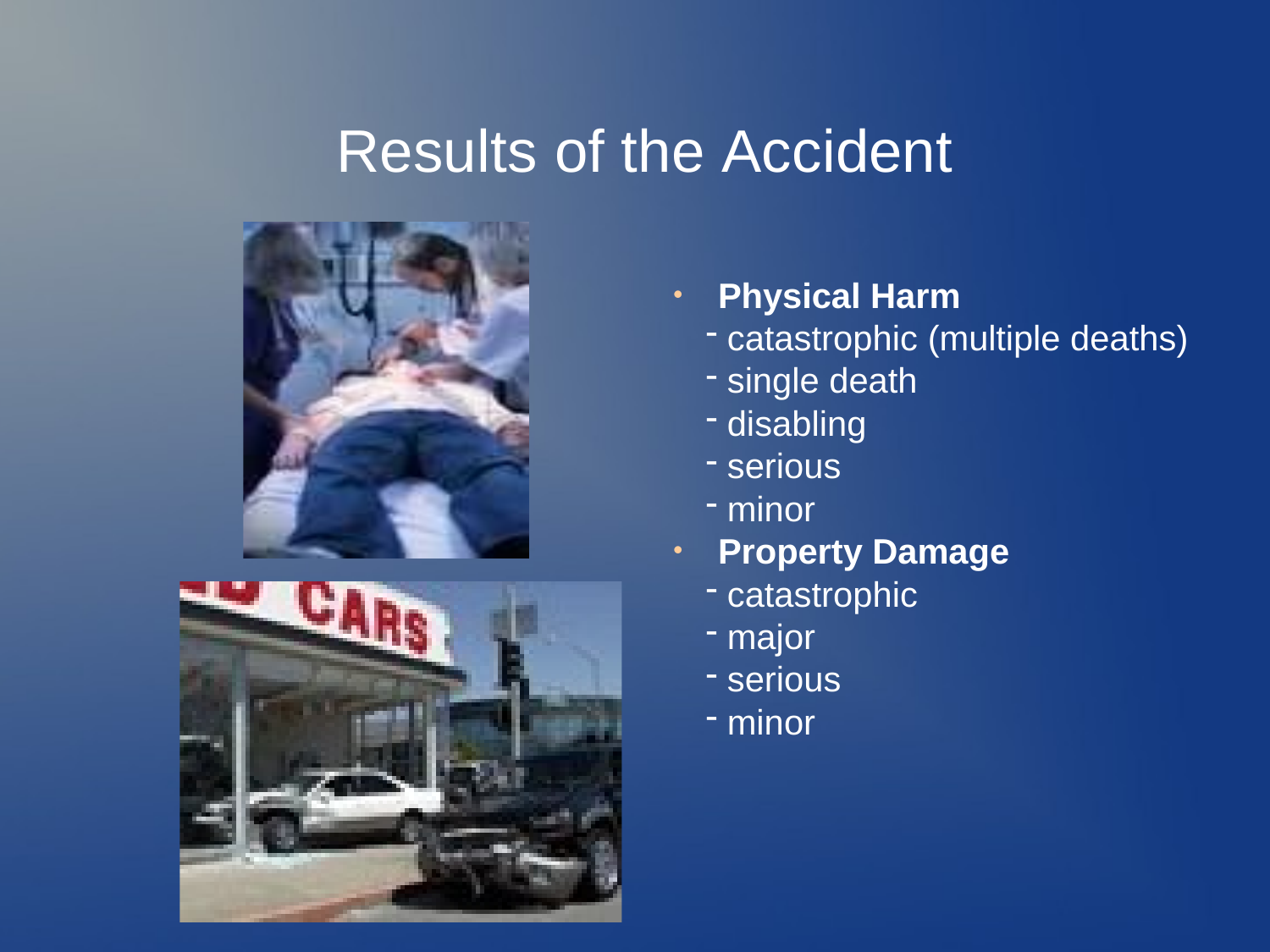

# Results of the Accident

Physical Harm
catastrophic (multiple deaths)
single death
disabling
serious
minor
Property Damage
catastrophic
major
serious
minor
●
●